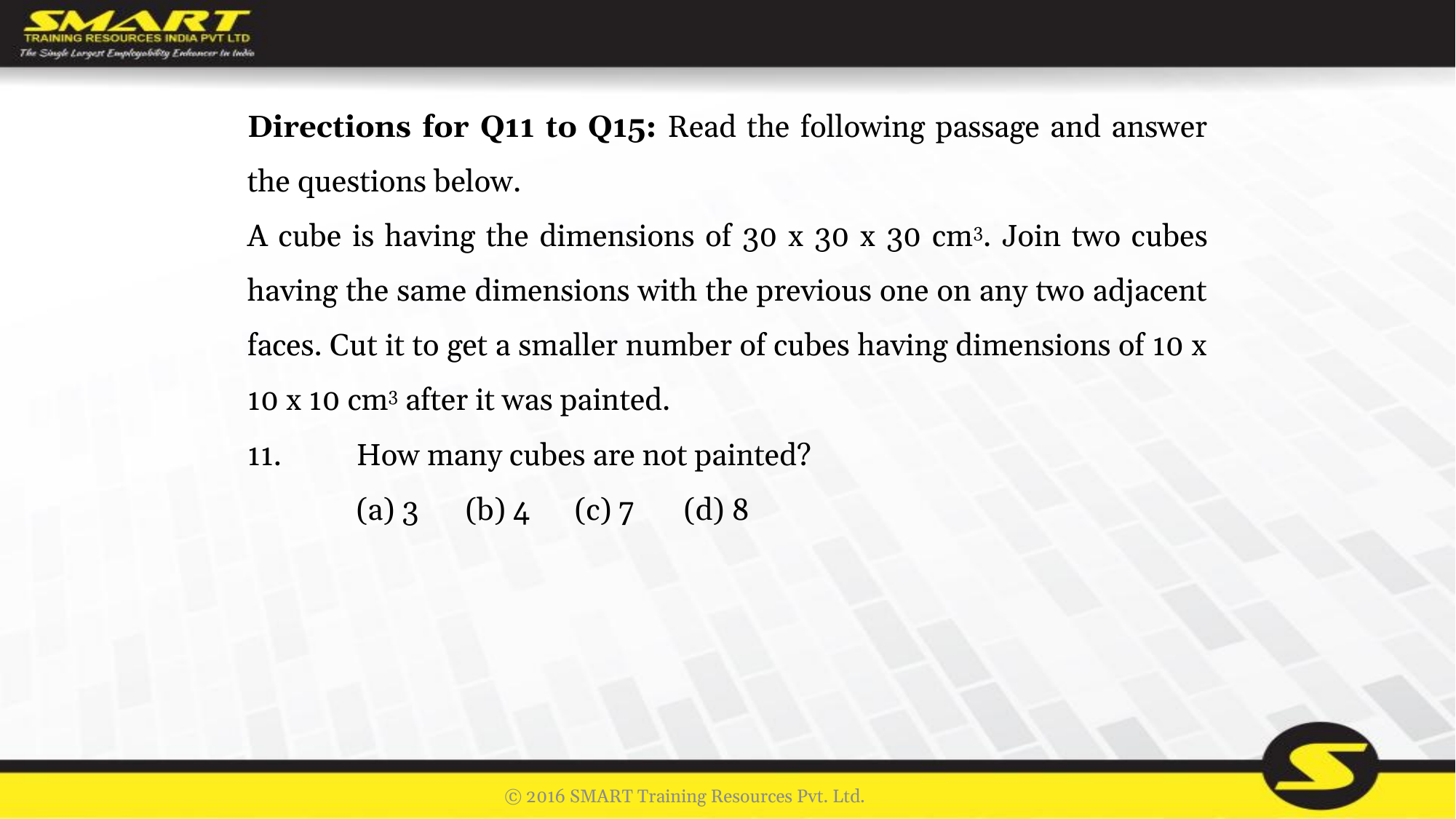

Directions for Q11 to Q15: Read the following passage and answer the questions below.
A cube is having the dimensions of 30 x 30 x 30 cm3. Join two cubes having the same dimensions with the previous one on any two adjacent faces. Cut it to get a smaller number of cubes having dimensions of 10 x 10 x 10 cm3 after it was painted.
11.	How many cubes are not painted?
	(a) 3	(b) 4	(c) 7	(d) 8
© 2016 SMART Training Resources Pvt. Ltd.